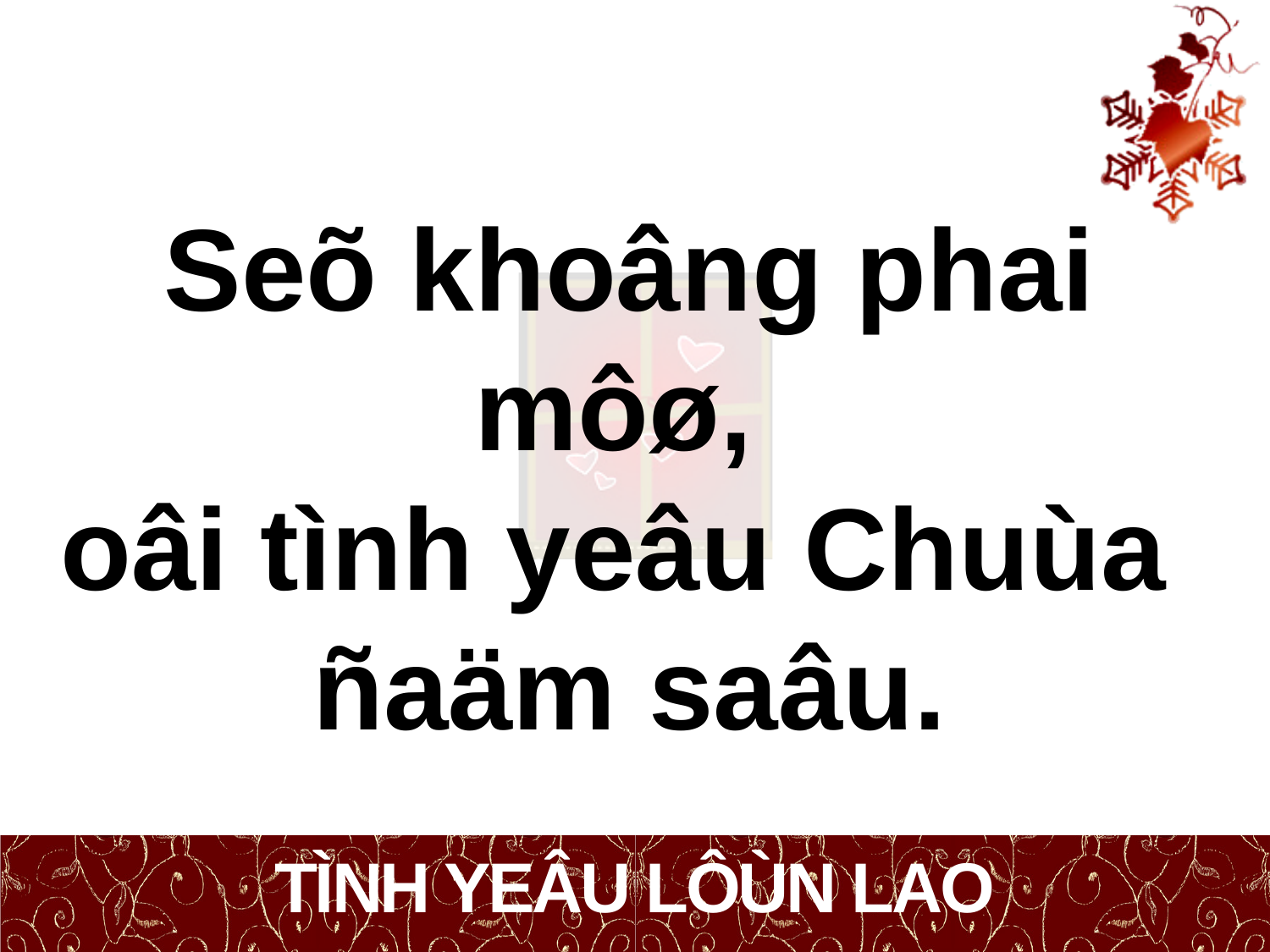

Seõ khoâng phai môø,
oâi tình yeâu Chuùa
ñaäm saâu.
TÌNH YEÂU LÔÙN LAO